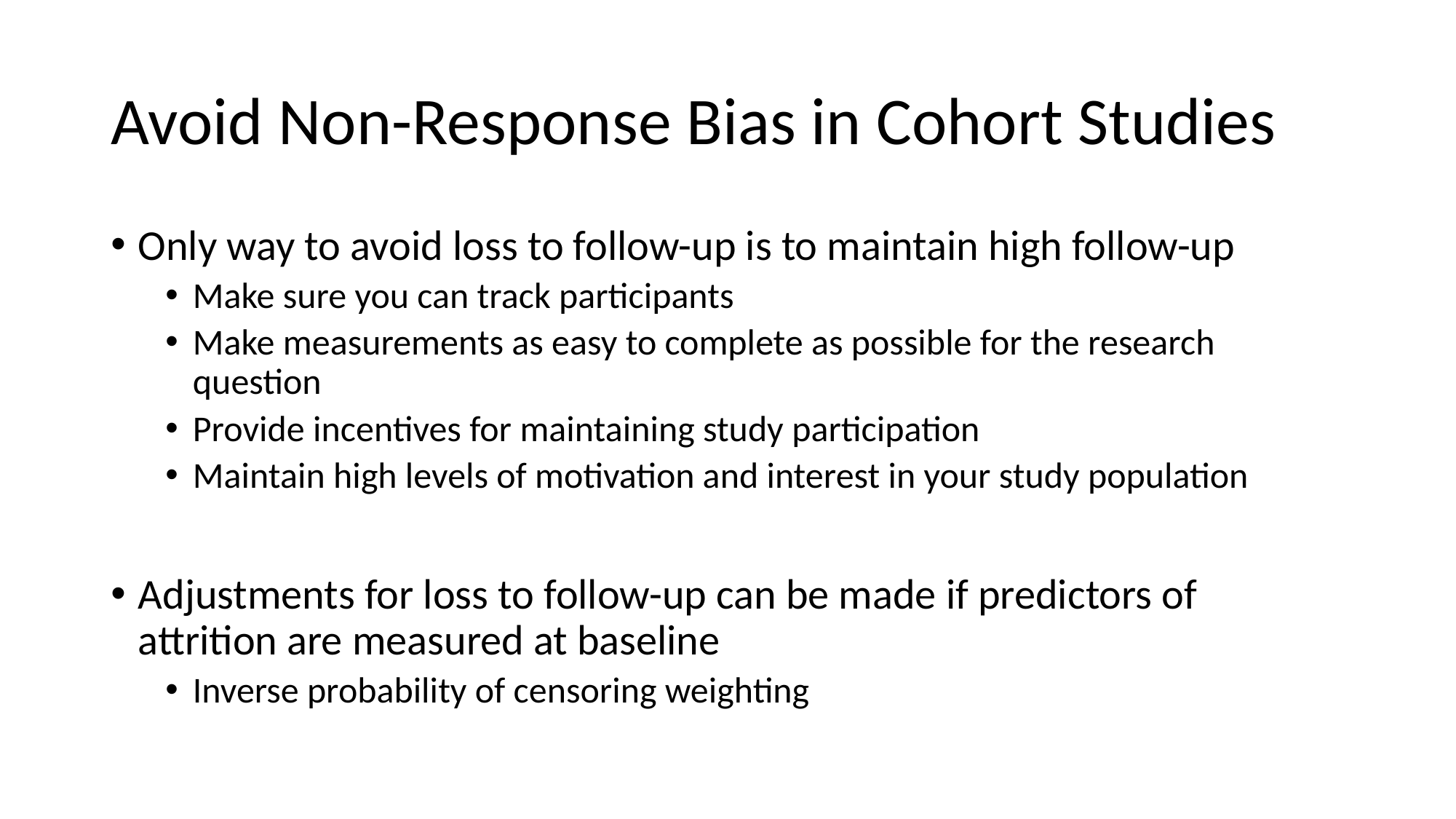

# Avoid Non-Response Bias in Cohort Studies
Only way to avoid loss to follow-up is to maintain high follow-up
Make sure you can track participants
Make measurements as easy to complete as possible for the research question
Provide incentives for maintaining study participation
Maintain high levels of motivation and interest in your study population

Adjustments for loss to follow-up can be made if predictors of attrition are measured at baseline
Inverse probability of censoring weighting